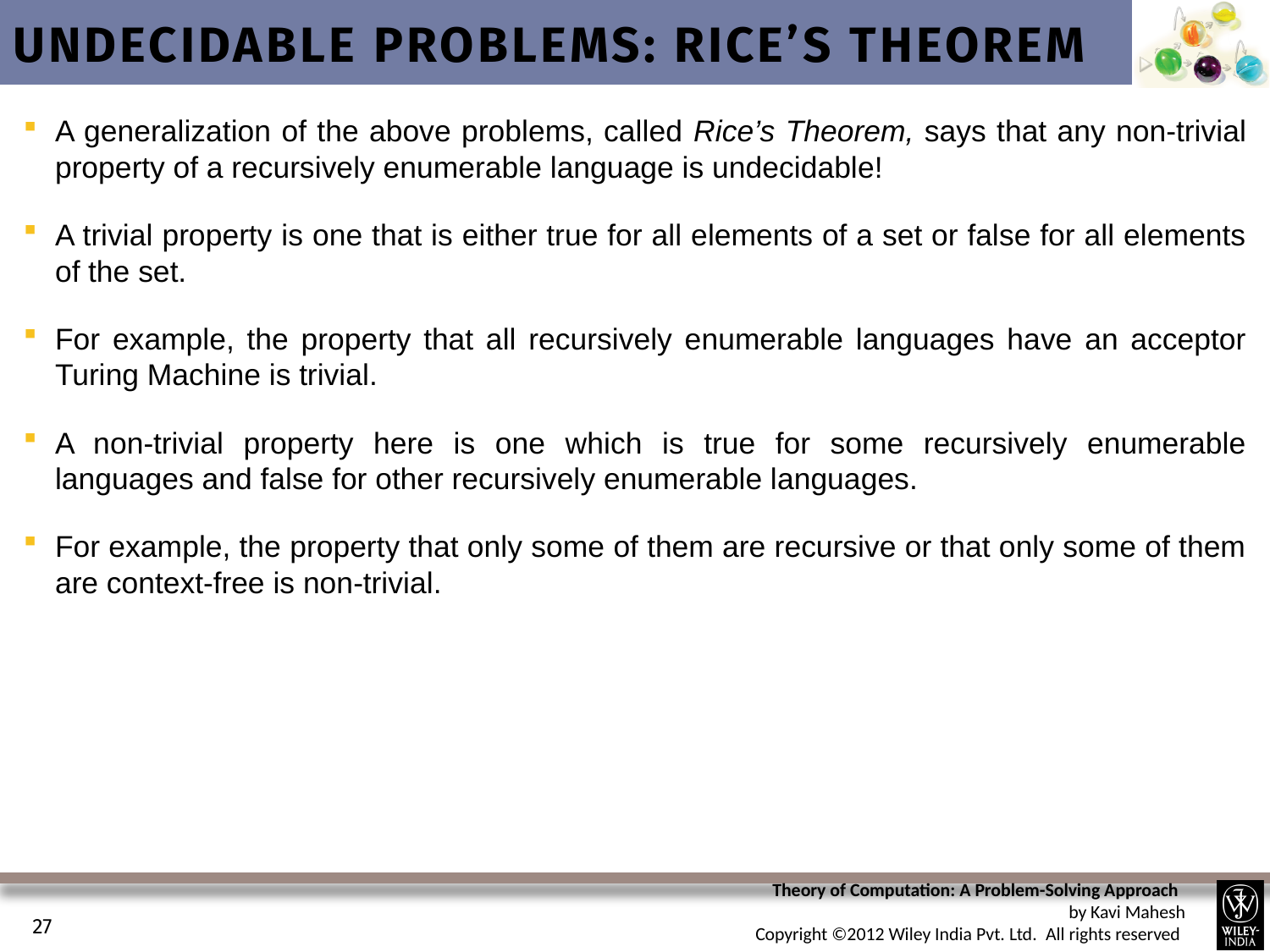

# Undecidable Problems: Rice’s Theorem
A generalization of the above problems, called Rice’s Theorem, says that any non-trivial property of a recursively enumerable language is undecidable!
A trivial property is one that is either true for all elements of a set or false for all elements of the set.
For example, the property that all recursively enumerable languages have an acceptor Turing Machine is trivial.
A non-trivial property here is one which is true for some recursively enumerable languages and false for other recursively enumerable languages.
For example, the property that only some of them are recursive or that only some of them are context-free is non-trivial.
27